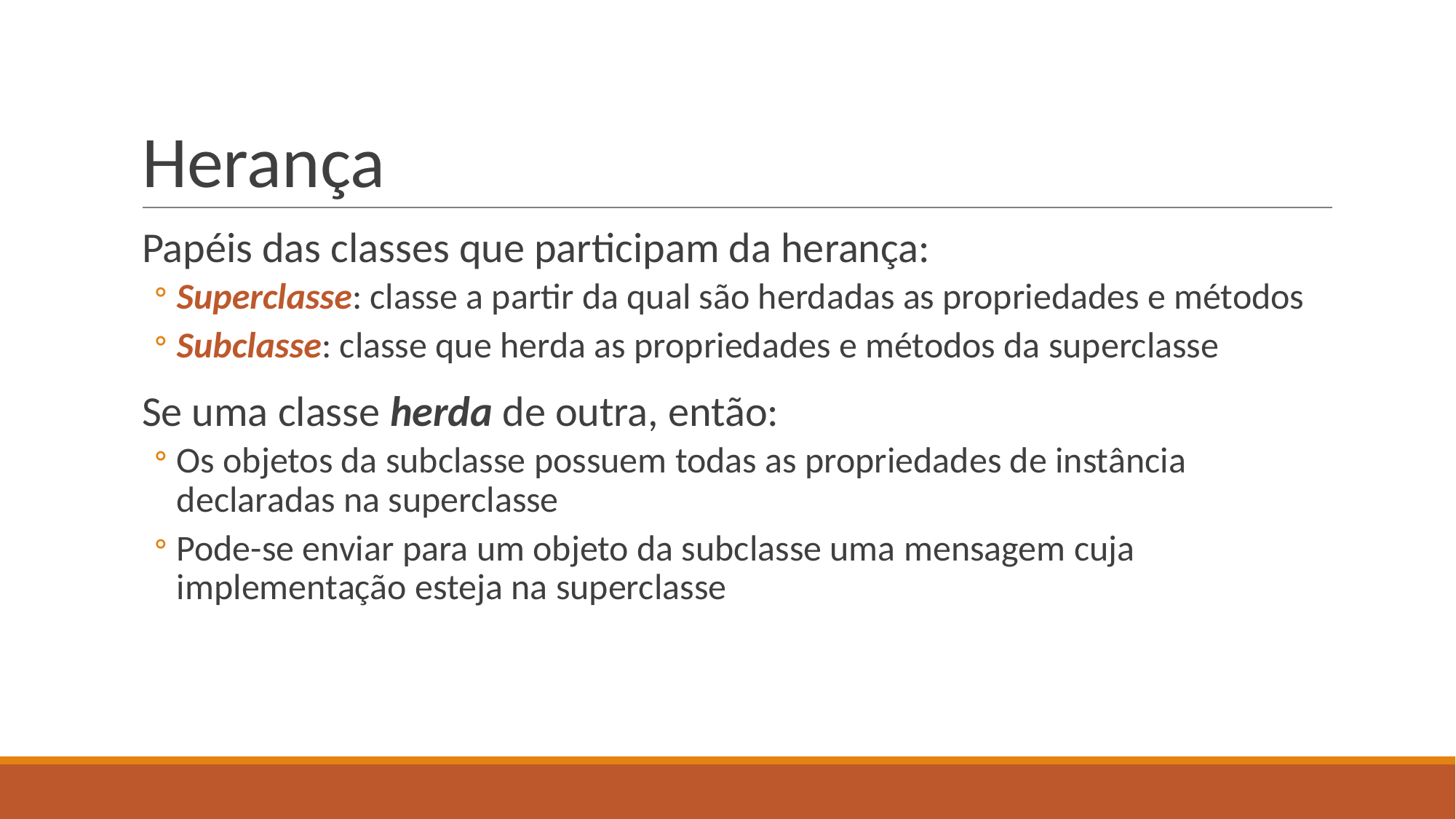

# Herança
Papéis das classes que participam da herança:
Superclasse: classe a partir da qual são herdadas as propriedades e métodos
Subclasse: classe que herda as propriedades e métodos da superclasse
Se uma classe herda de outra, então:
Os objetos da subclasse possuem todas as propriedades de instância declaradas na superclasse
Pode-se enviar para um objeto da subclasse uma mensagem cuja implementação esteja na superclasse